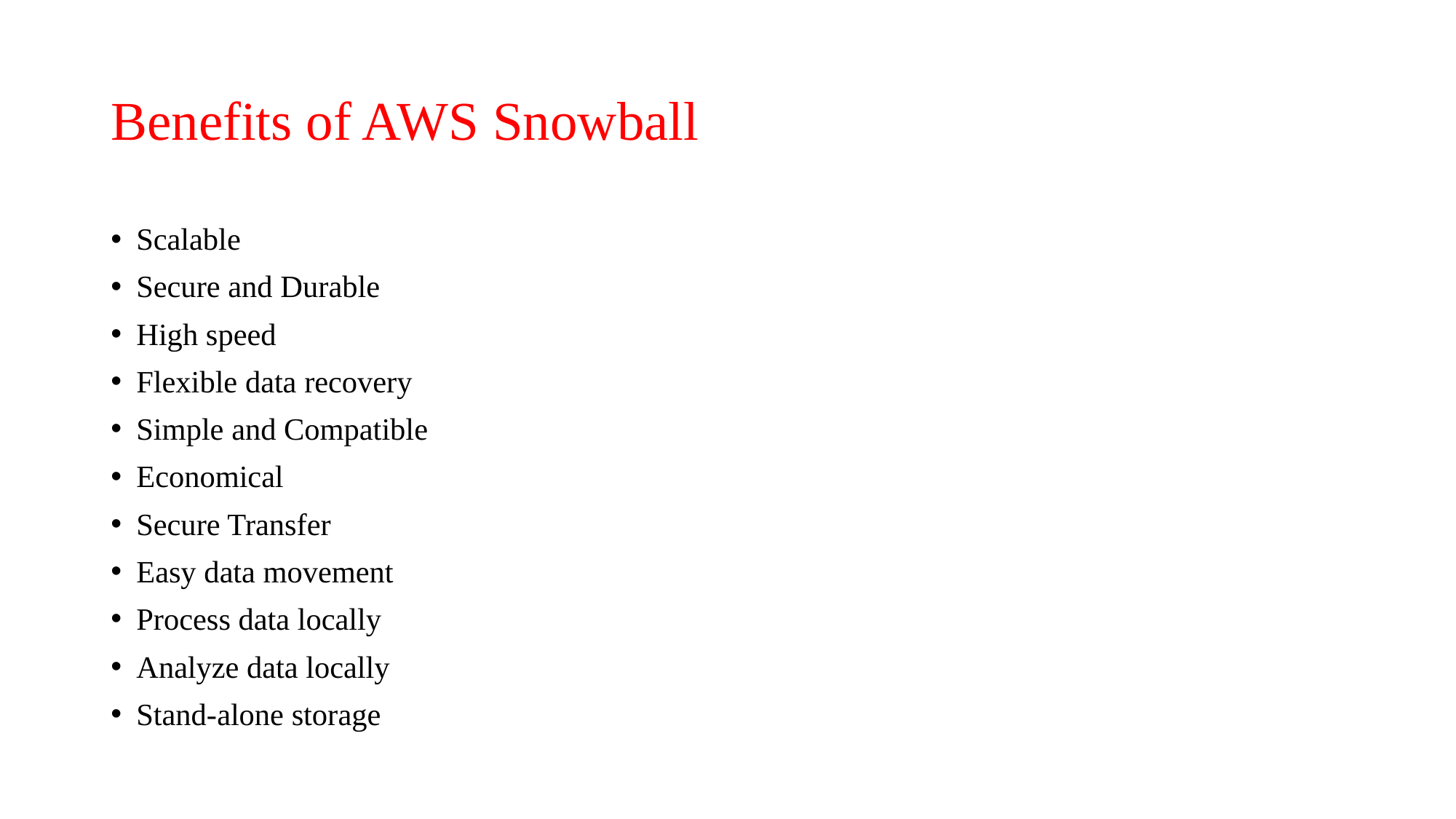

# Benefits of AWS Snowball
Scalable
Secure and Durable
High speed
Flexible data recovery
Simple and Compatible
Economical
Secure Transfer
Easy data movement
Process data locally
Analyze data locally
Stand-alone storage